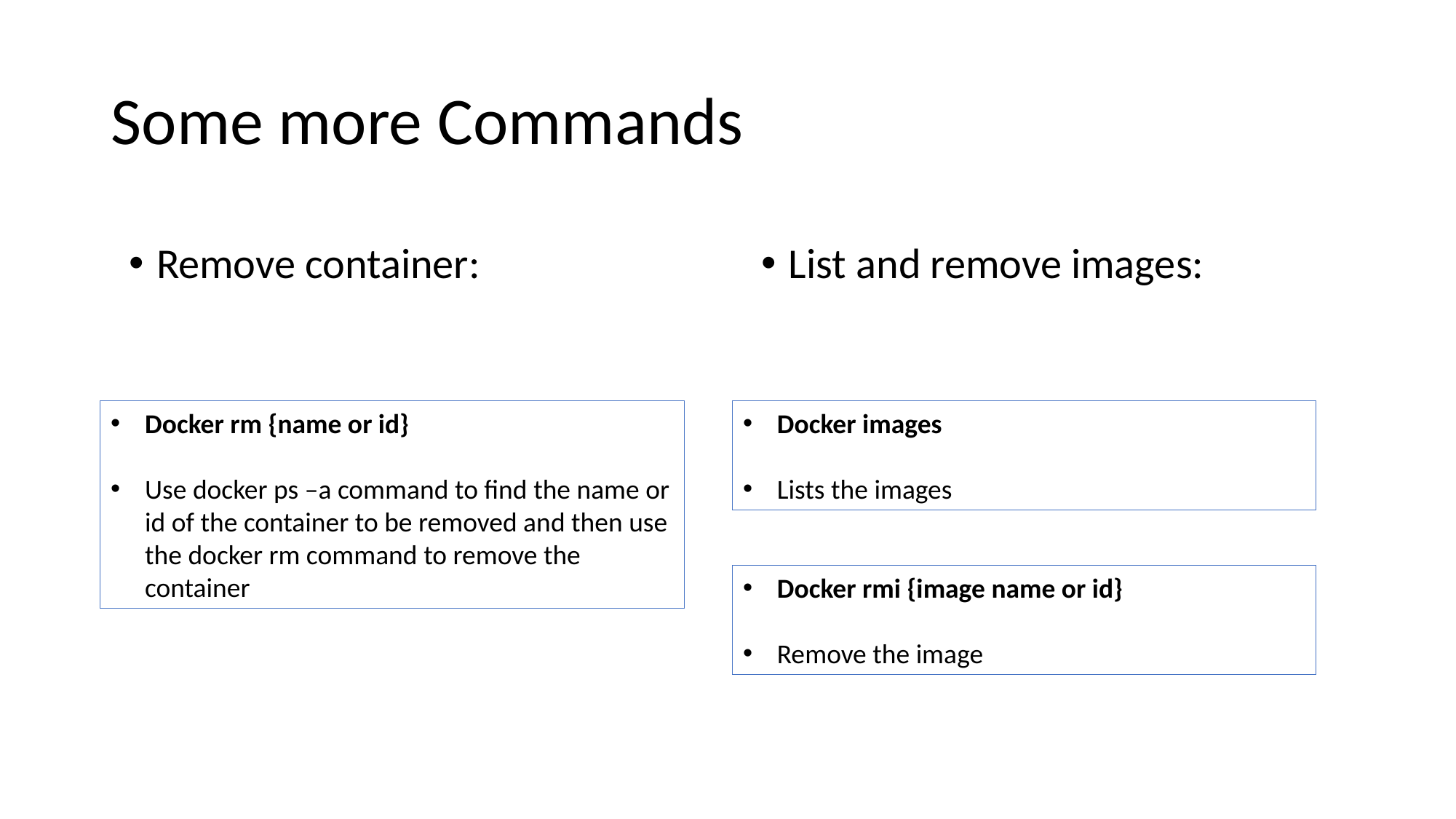

# Some more Commands
Remove container:
List and remove images:
Docker rm {name or id}

Use docker ps –a command to find the name or id of the container to be removed and then use the docker rm command to remove the container
Docker images

Lists the images
Docker rmi {image name or id}

Remove the image